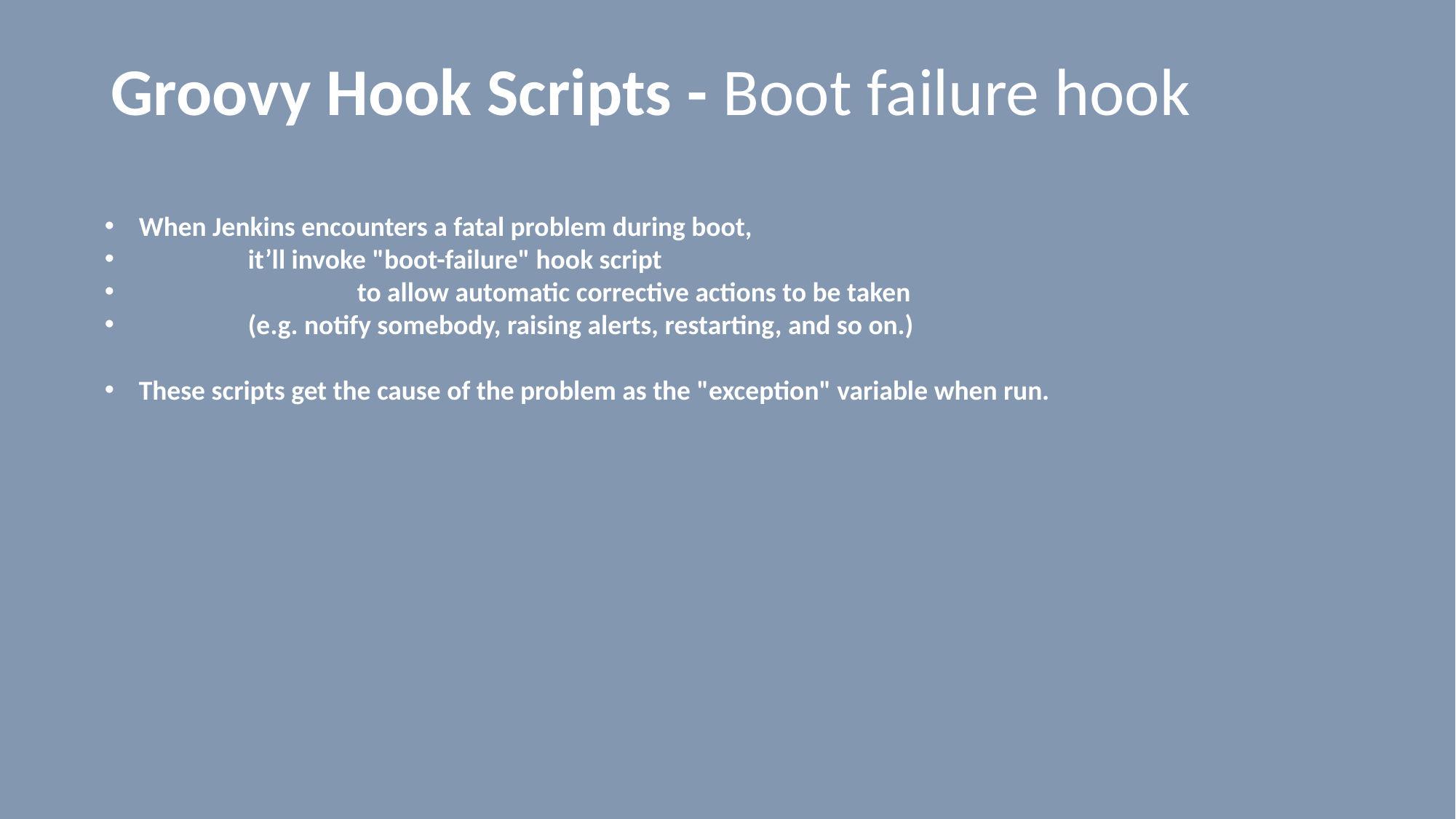

# Groovy Hook Scripts - Boot failure hook
When Jenkins encounters a fatal problem during boot,
	it’ll invoke "boot-failure" hook script
		to allow automatic corrective actions to be taken
	(e.g. notify somebody, raising alerts, restarting, and so on.)

These scripts get the cause of the problem as the "exception" variable when run.